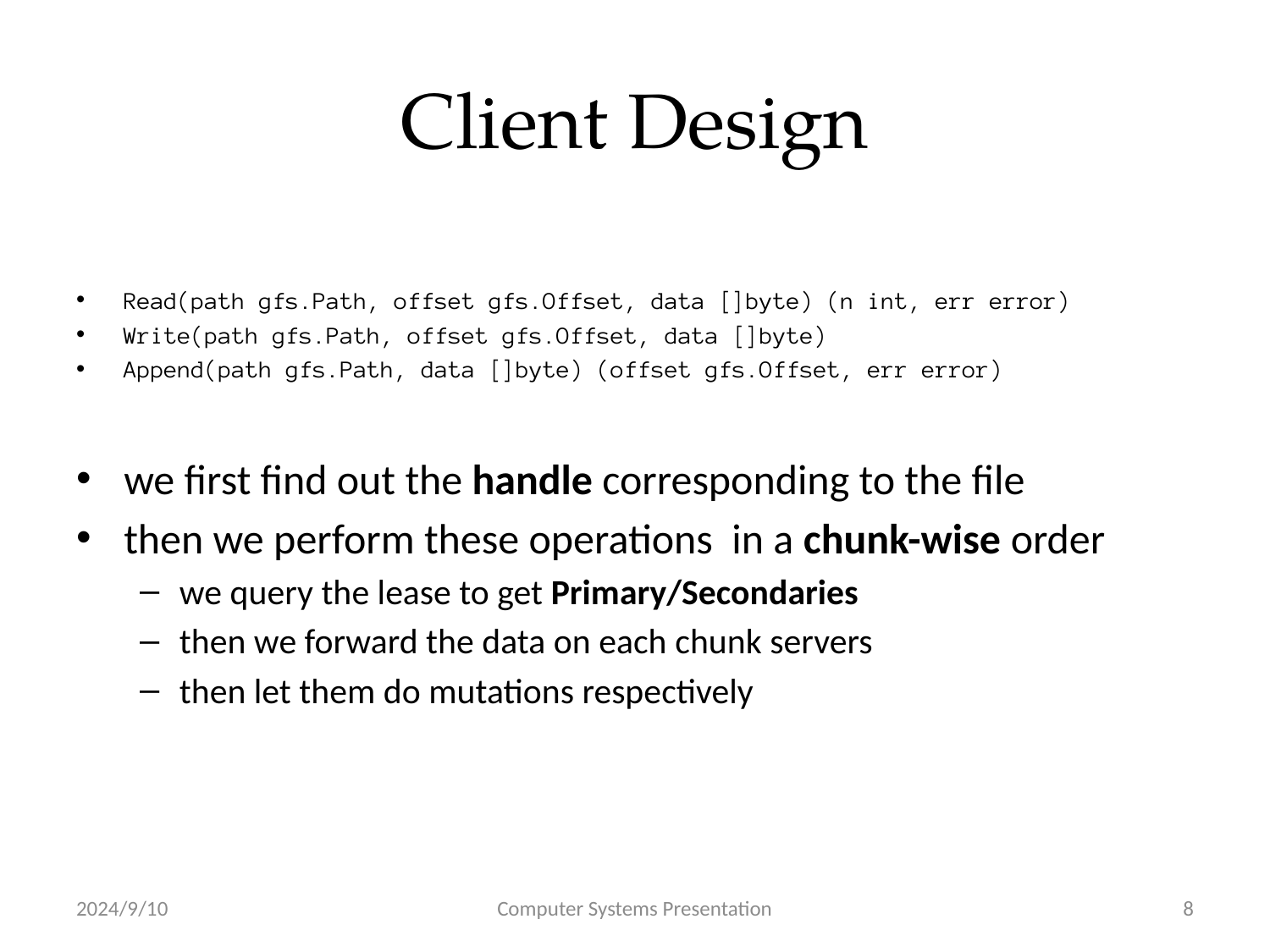

# Client Design

Read(path gfs.Path, offset gfs.Offset, data []byte) (n int, err error)
Write(path gfs.Path, offset gfs.Offset, data []byte)
Append(path gfs.Path, data []byte) (offset gfs.Offset, err error)

we first find out the handle corresponding to the file
then we perform these operations  in a chunk-wise order
we query the lease to get Primary/Secondaries
then we forward the data on each chunk servers
then let them do mutations respectively
2024/9/10
Computer Systems Presentation
8